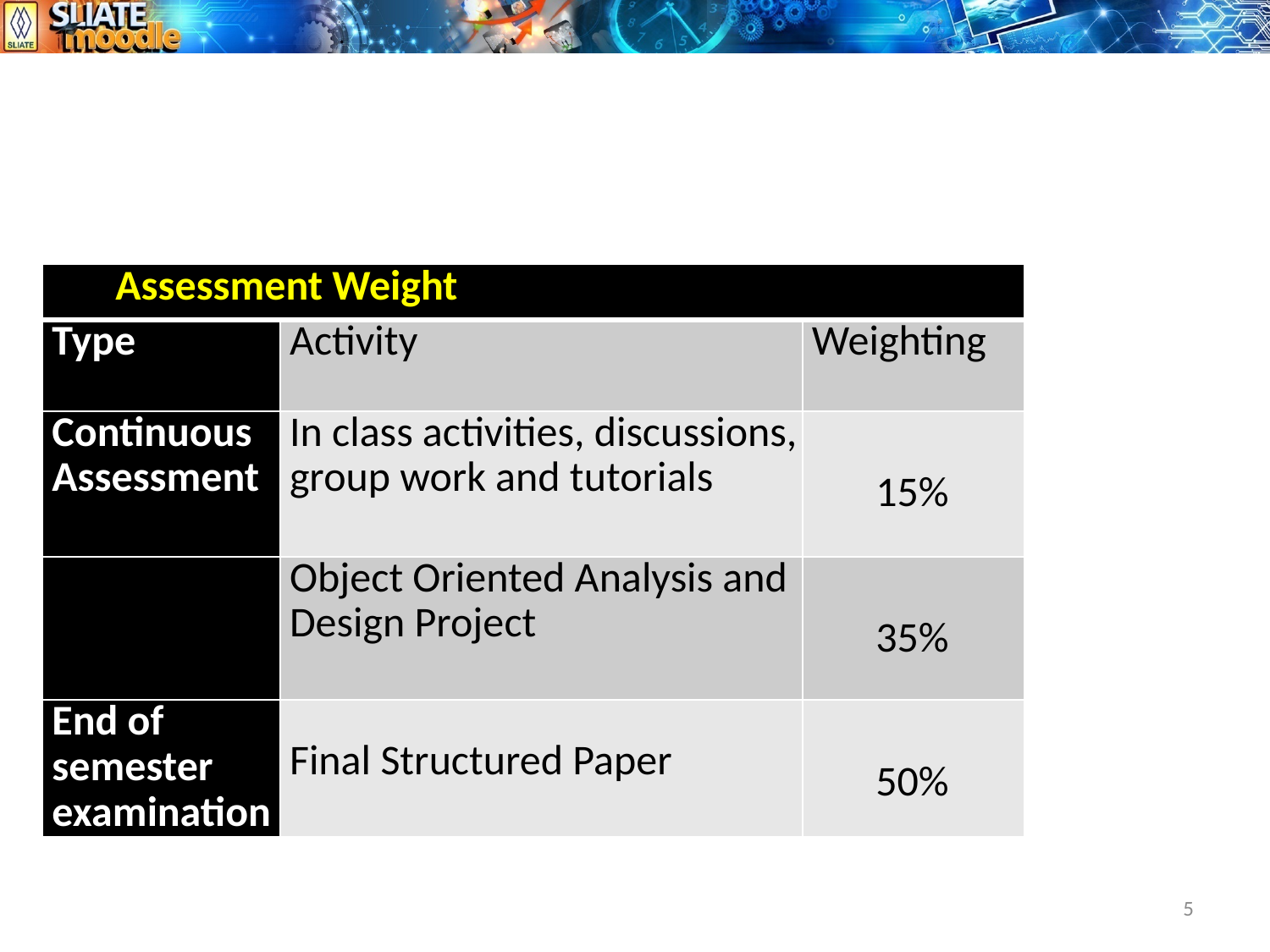

#
| Assessment Weight |  |  |
| --- | --- | --- |
| Type | Activity | Weighting |
| Continuous Assessment | In class activities, discussions, group work and tutorials | 15% |
|  | Object Oriented Analysis and Design Project | 35% |
| End of semester examination | Final Structured Paper | 50% |
5